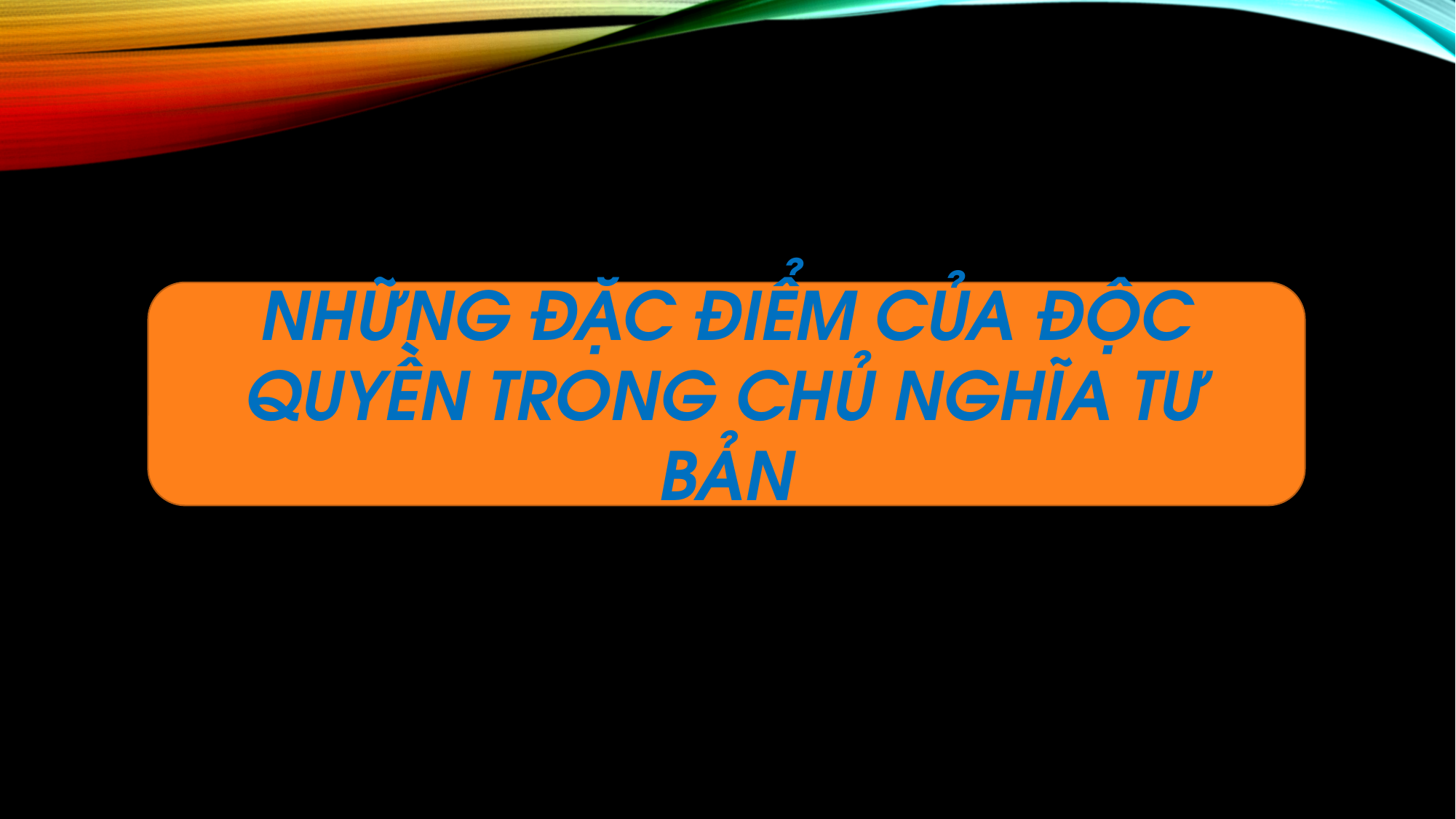

NHỮNG ĐẶC ĐIỂM CỦA ĐỘC QUYỀN TRONG CHỦ NGHĨA TƯ BẢN